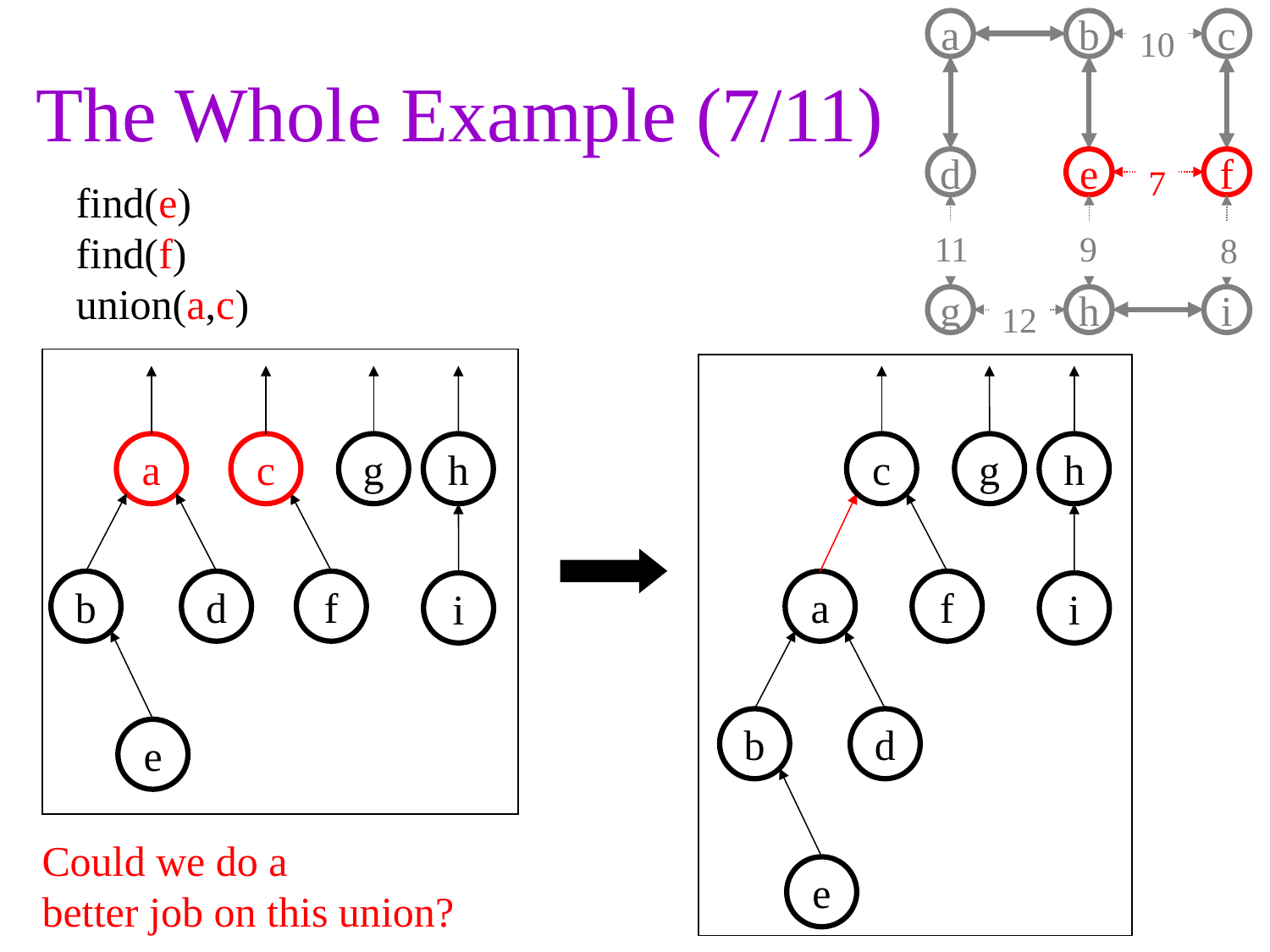

a
b
c
10
# The Whole Example (7/11)
d
e
f
7
find(e)
find(f)
union(a,c)
11
9
8
g
h
i
12

a
c
g
h
c
g
h

b
d
f
a
f
i
i
b
d
e
Could we do a
better job on this union?
e